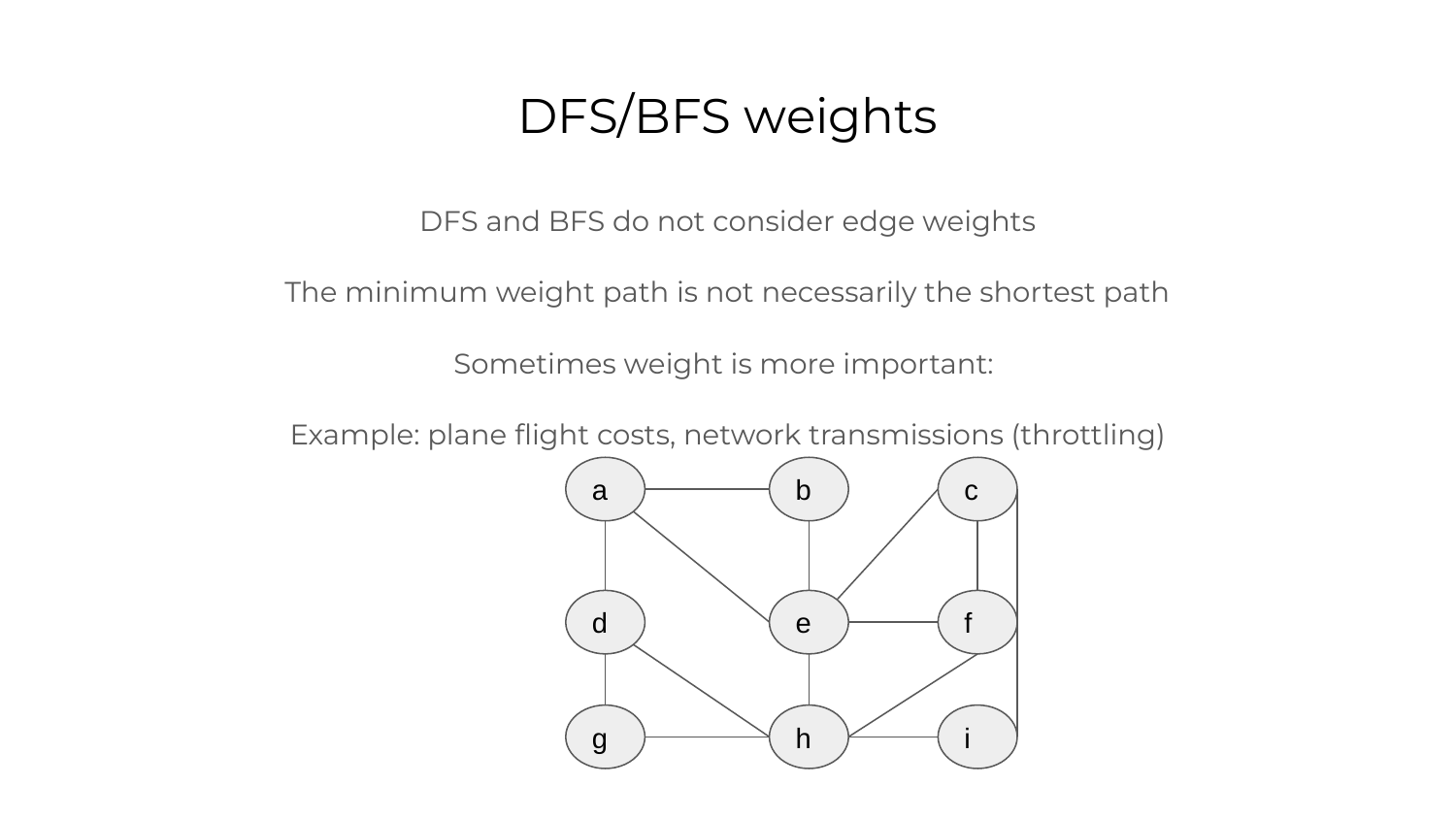

# DFS/BFS weights
DFS and BFS do not consider edge weights
The minimum weight path is not necessarily the shortest path
Sometimes weight is more important:
Example: plane flight costs, network transmissions (throttling)

b
c
a
e
d
f
g
h
i